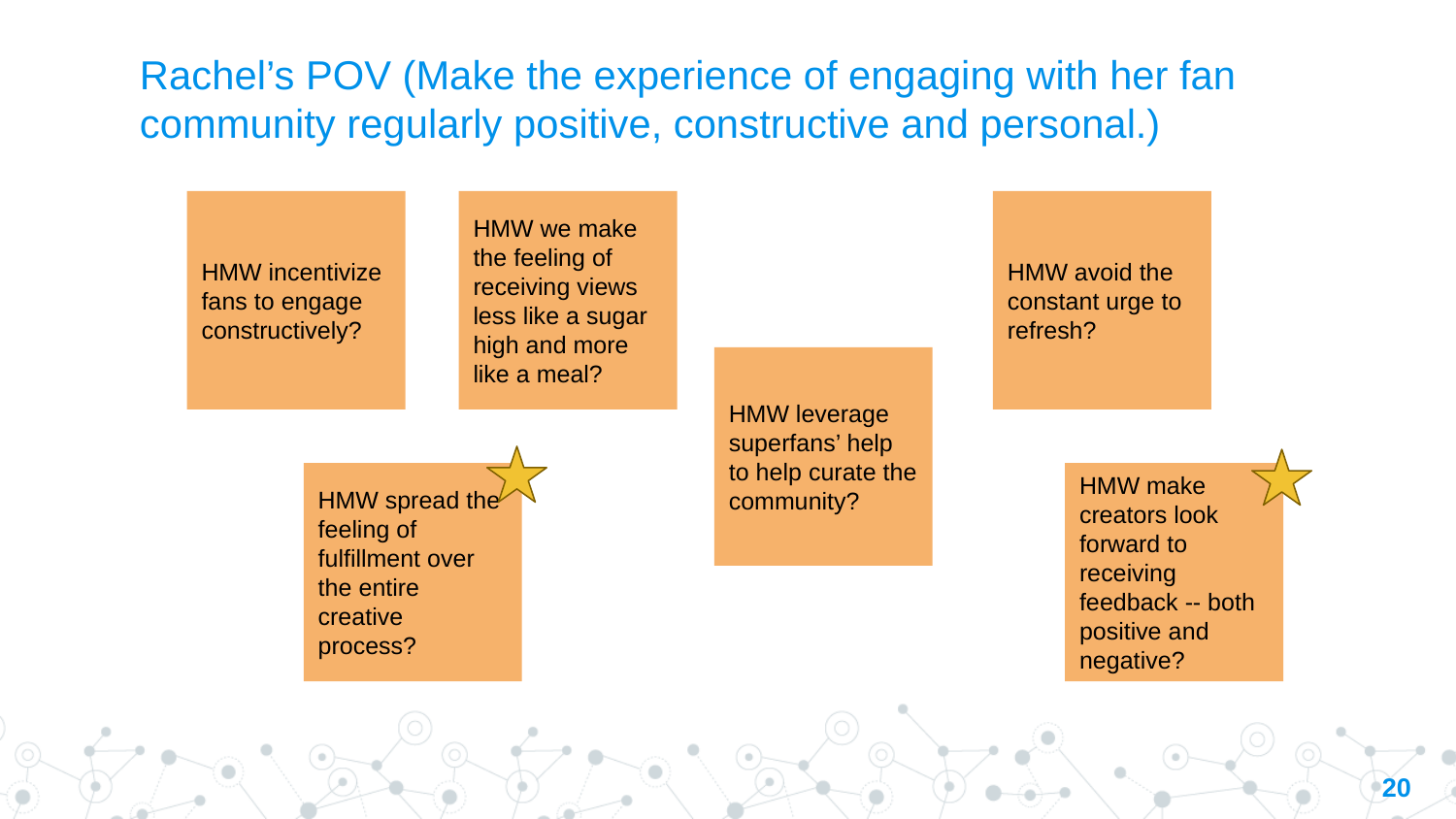

# Rachel’s POV (Make the experience of engaging with her fan community regularly positive, constructive and personal.)
HMW incentivize fans to engage constructively?
HMW we make the feeling of receiving views less like a sugar high and more like a meal?
HMW avoid the constant urge to refresh?
HMW leverage superfans’ help to help curate the community?

HMW spread the feeling of fulfillment over the entire creative process?
HMW make creators look forward to receiving feedback -- both positive and negative?
20